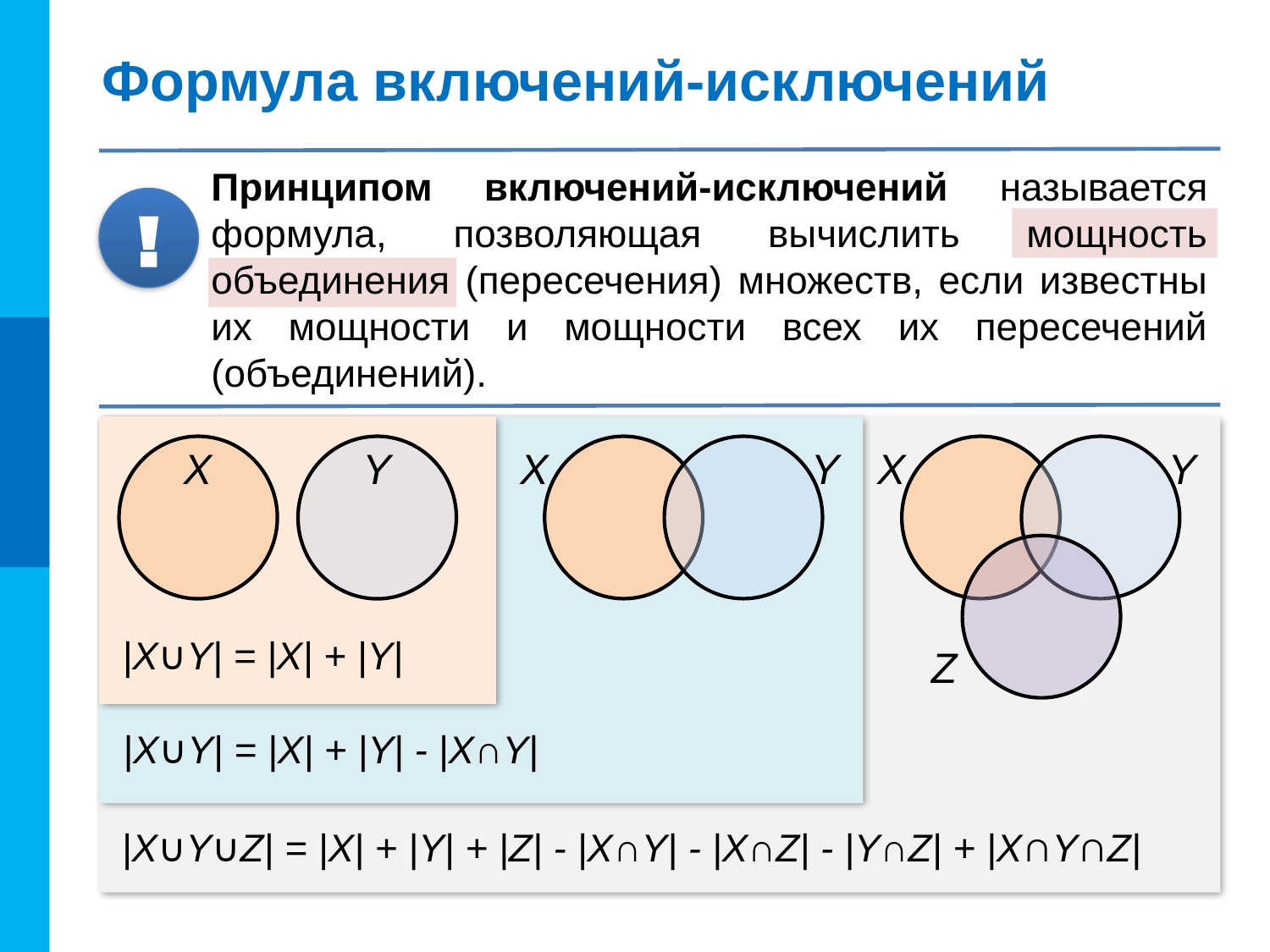

# Формула включений-исключений
Принципом включений-исключений называется формула, позволяющая вычислить мощность объединения (пересечения) множеств, если известны их мощности и мощности всех их пересечений (объединений).
!

X

Y
Z

|X∪Y∪Z| = |X| + |Y| + |Z| - |X∩Y| - |X∩Z| - |Y∩Z| + |X∩Y∩Z|

X

Y
|X∪Y| = |X| + |Y| - |X∩Y|

X

Y
|X∪Y| = |X| + |Y|